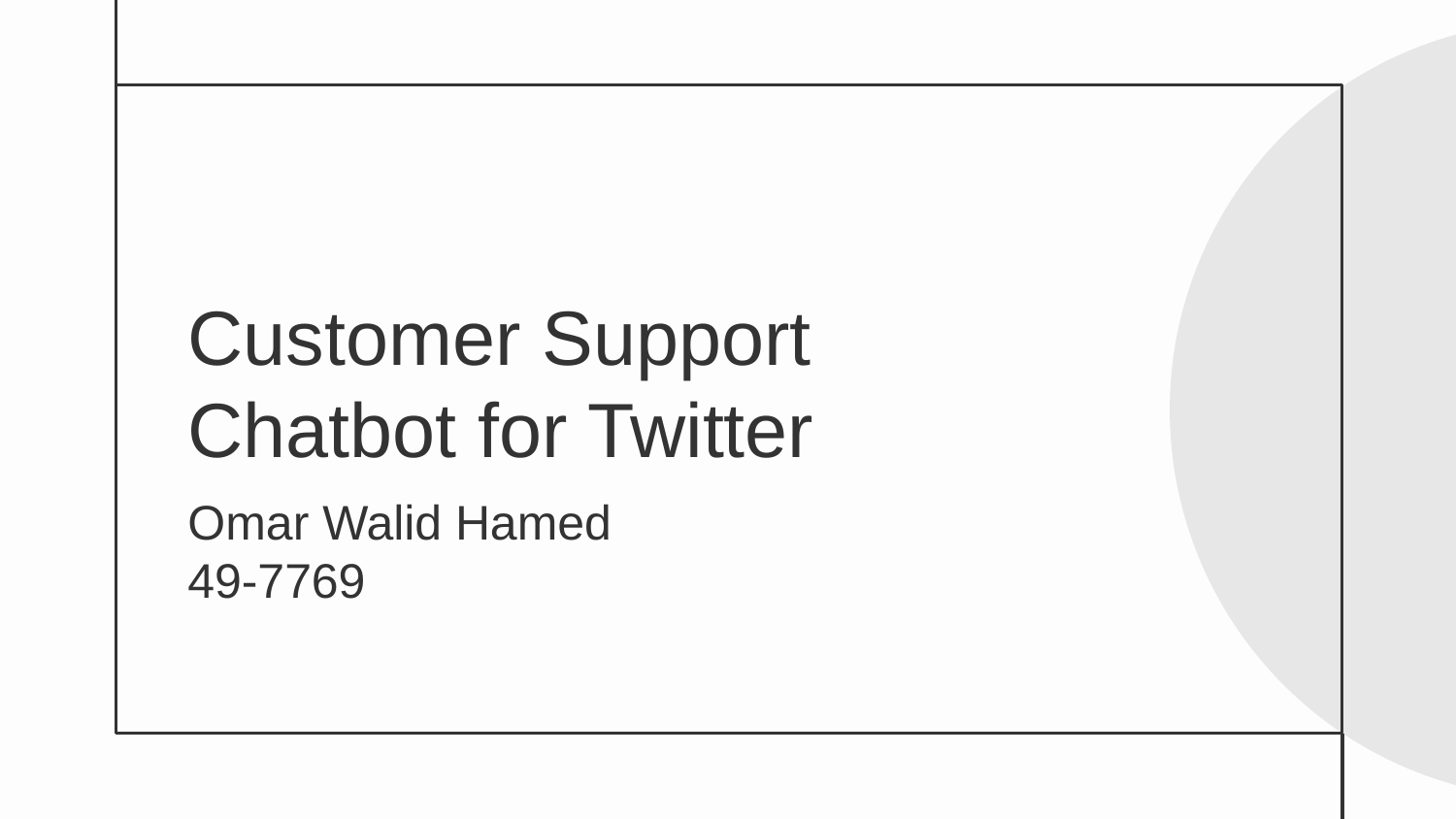

# Customer Support Chatbot for Twitter
Omar Walid Hamed
49-7769